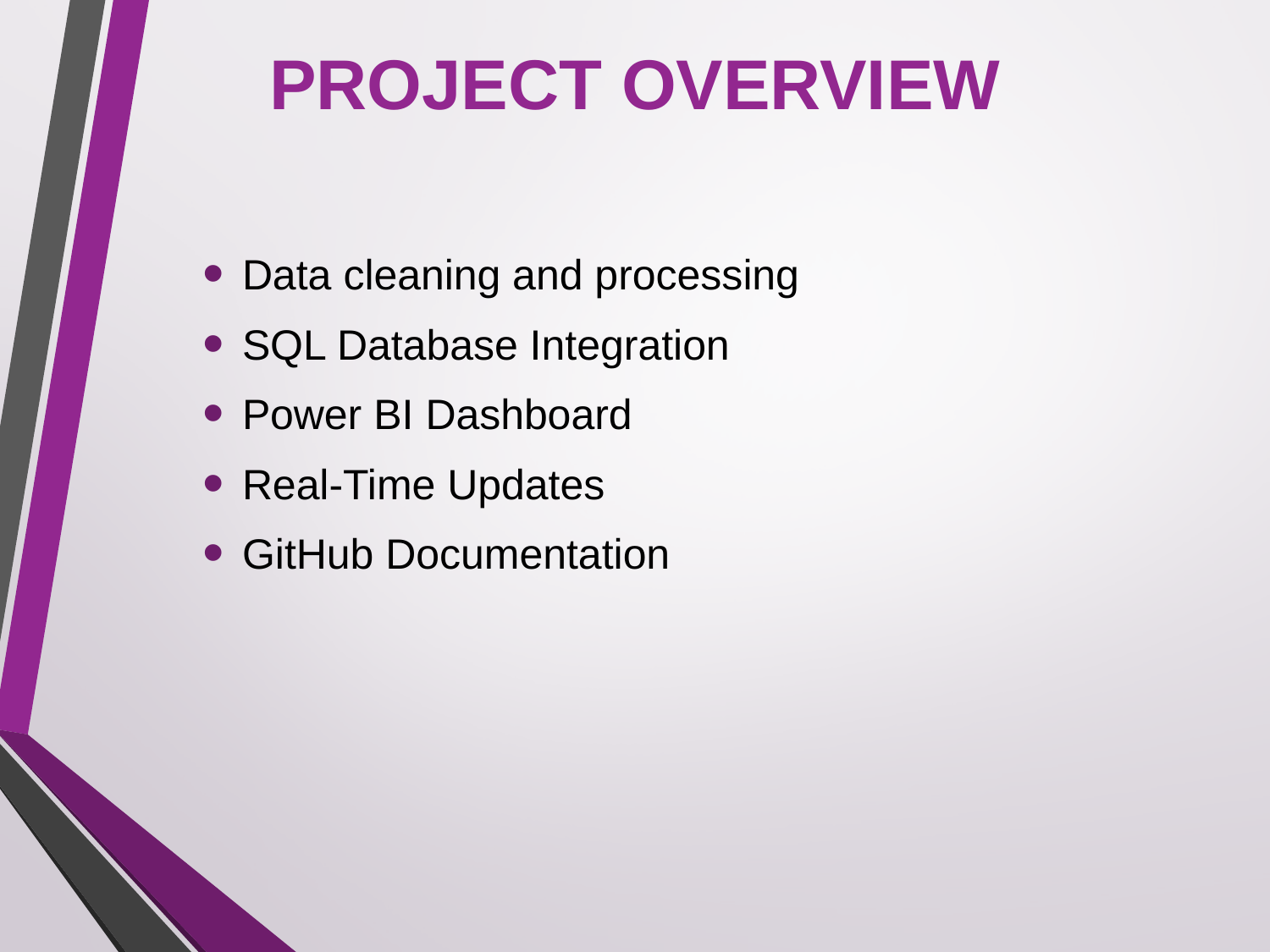

# PROJECT OVERVIEW
Data cleaning and processing
SQL Database Integration
Power BI Dashboard
Real-Time Updates
GitHub Documentation